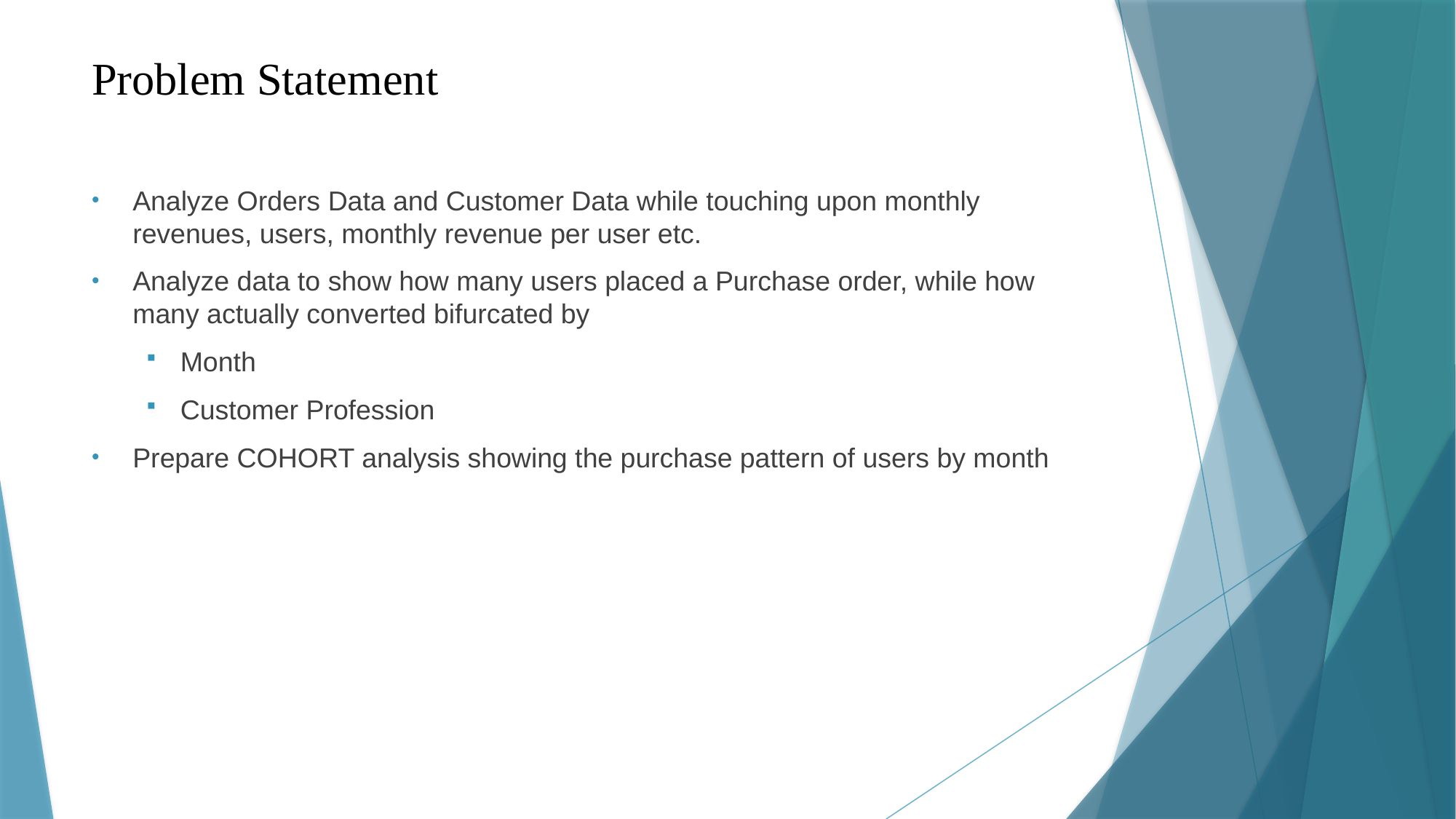

# Problem Statement
Analyze Orders Data and Customer Data while touching upon monthly revenues, users, monthly revenue per user etc.
Analyze data to show how many users placed a Purchase order, while how many actually converted bifurcated by
Month
Customer Profession
Prepare COHORT analysis showing the purchase pattern of users by month